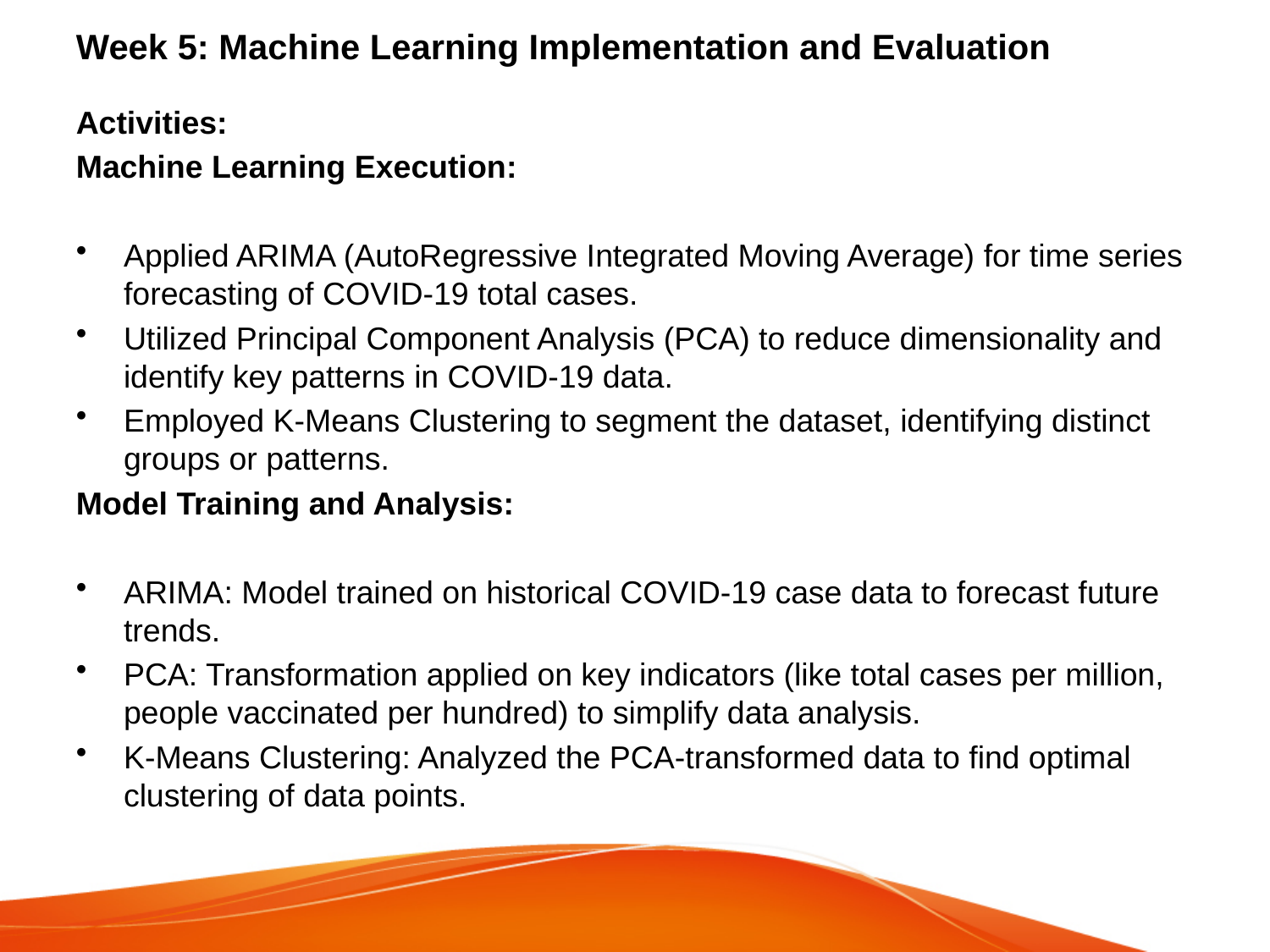

# Week 5: Machine Learning Implementation and Evaluation
Activities:
Machine Learning Execution:

Applied ARIMA (AutoRegressive Integrated Moving Average) for time series forecasting of COVID-19 total cases.
Utilized Principal Component Analysis (PCA) to reduce dimensionality and identify key patterns in COVID-19 data.
Employed K-Means Clustering to segment the dataset, identifying distinct groups or patterns.
Model Training and Analysis:

ARIMA: Model trained on historical COVID-19 case data to forecast future trends.
PCA: Transformation applied on key indicators (like total cases per million, people vaccinated per hundred) to simplify data analysis.
K-Means Clustering: Analyzed the PCA-transformed data to find optimal clustering of data points.